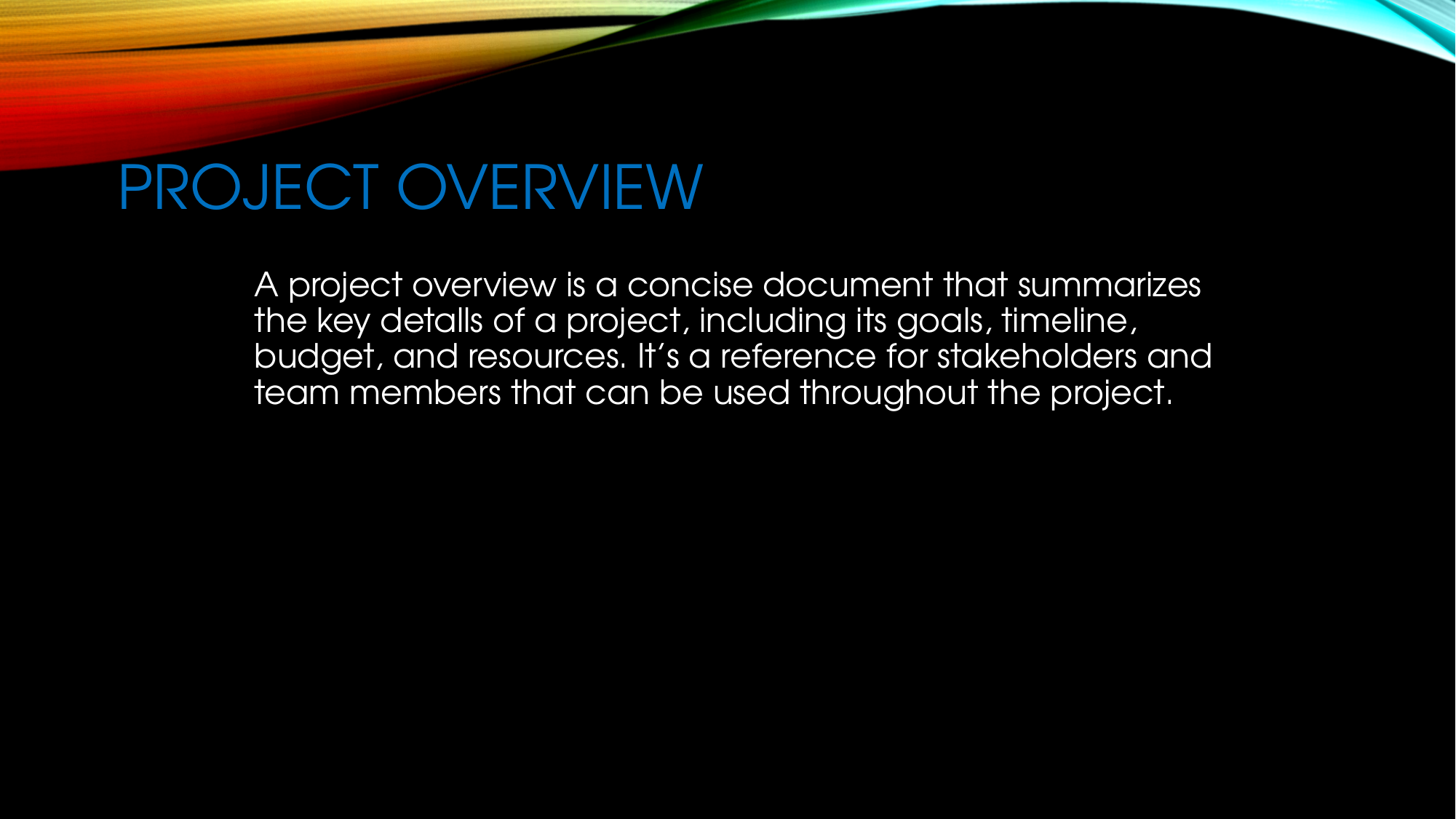

# PROJECT OVERVIEW
A project overview is a concise document that summarizes the key detalls of a project, including its goals, timeline, budget, and resources. It’s a reference for stakeholders and team members that can be used throughout the project.